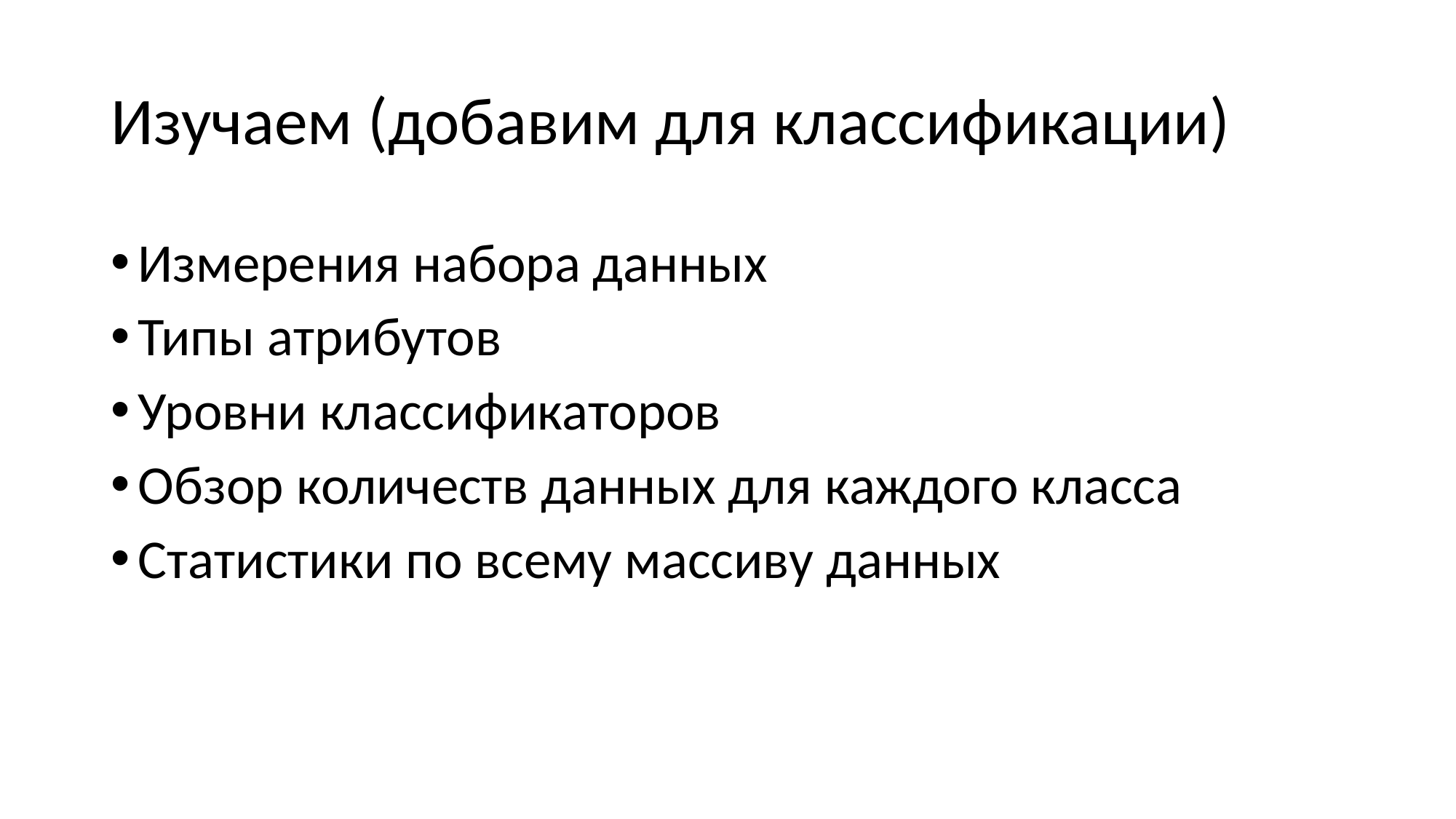

# Изучаем (добавим для классификации)
Измерения набора данных
Типы атрибутов
Уровни классификаторов
Обзор количеств данных для каждого класса
Статистики по всему массиву данных